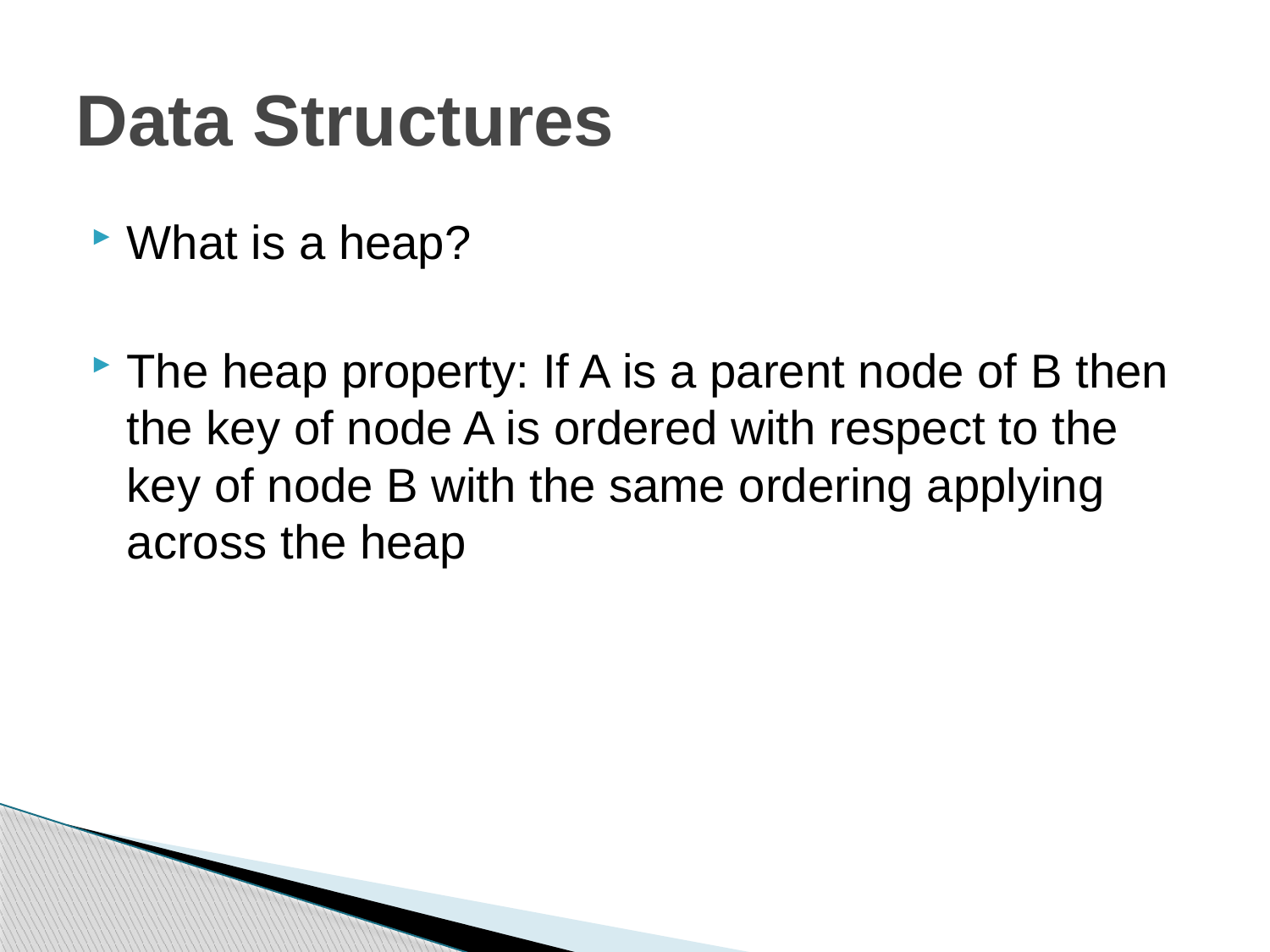

# Data Structures
What is a heap?

The heap property: If A is a parent node of B then the key of node A is ordered with respect to the key of node B with the same ordering applying across the heap